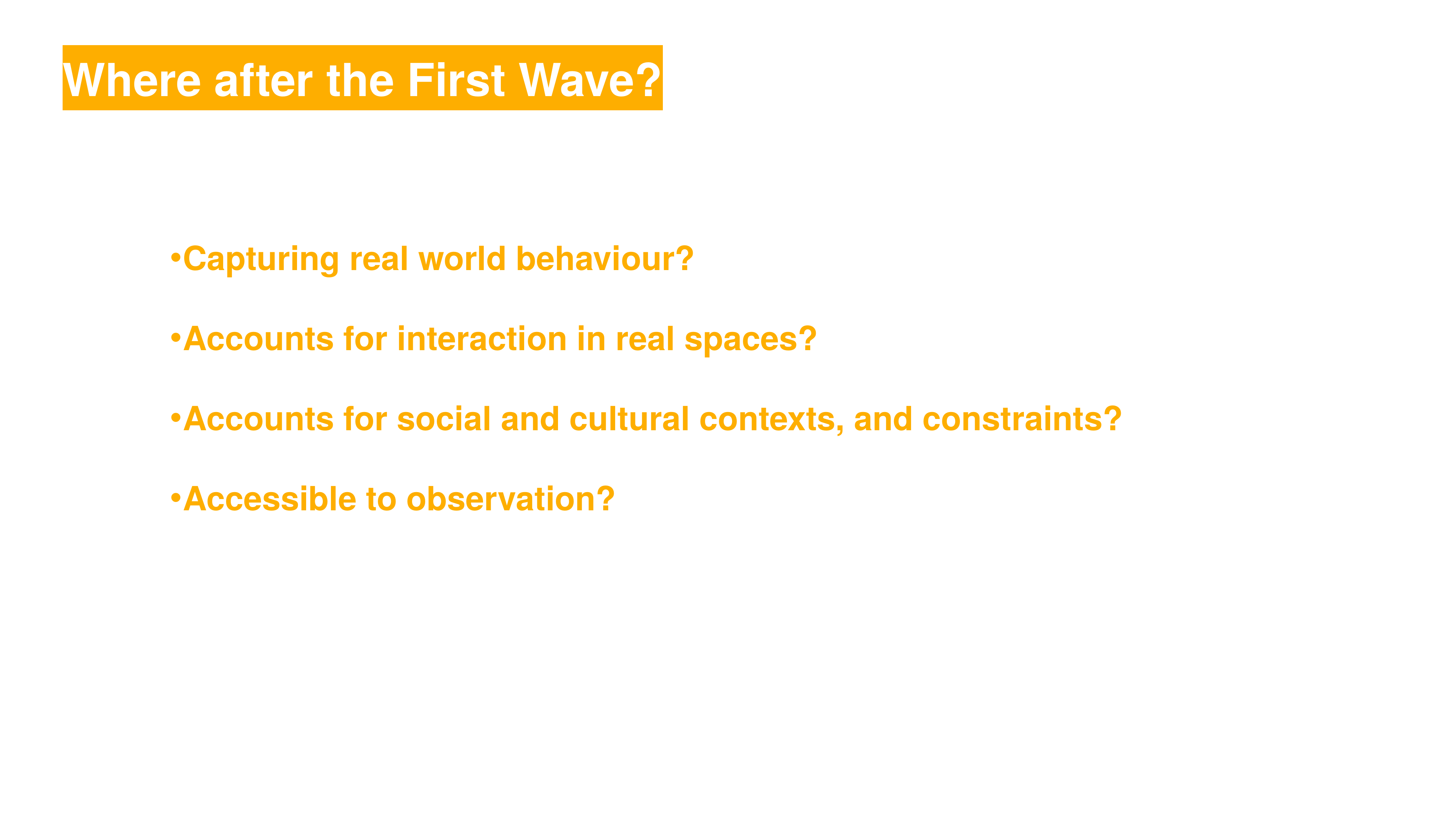

Where after the First Wave?

Capturing real world behaviour?

Accounts for interaction in real spaces?

Accounts for social and cultural contexts, and constraints?

Accessible to observation?